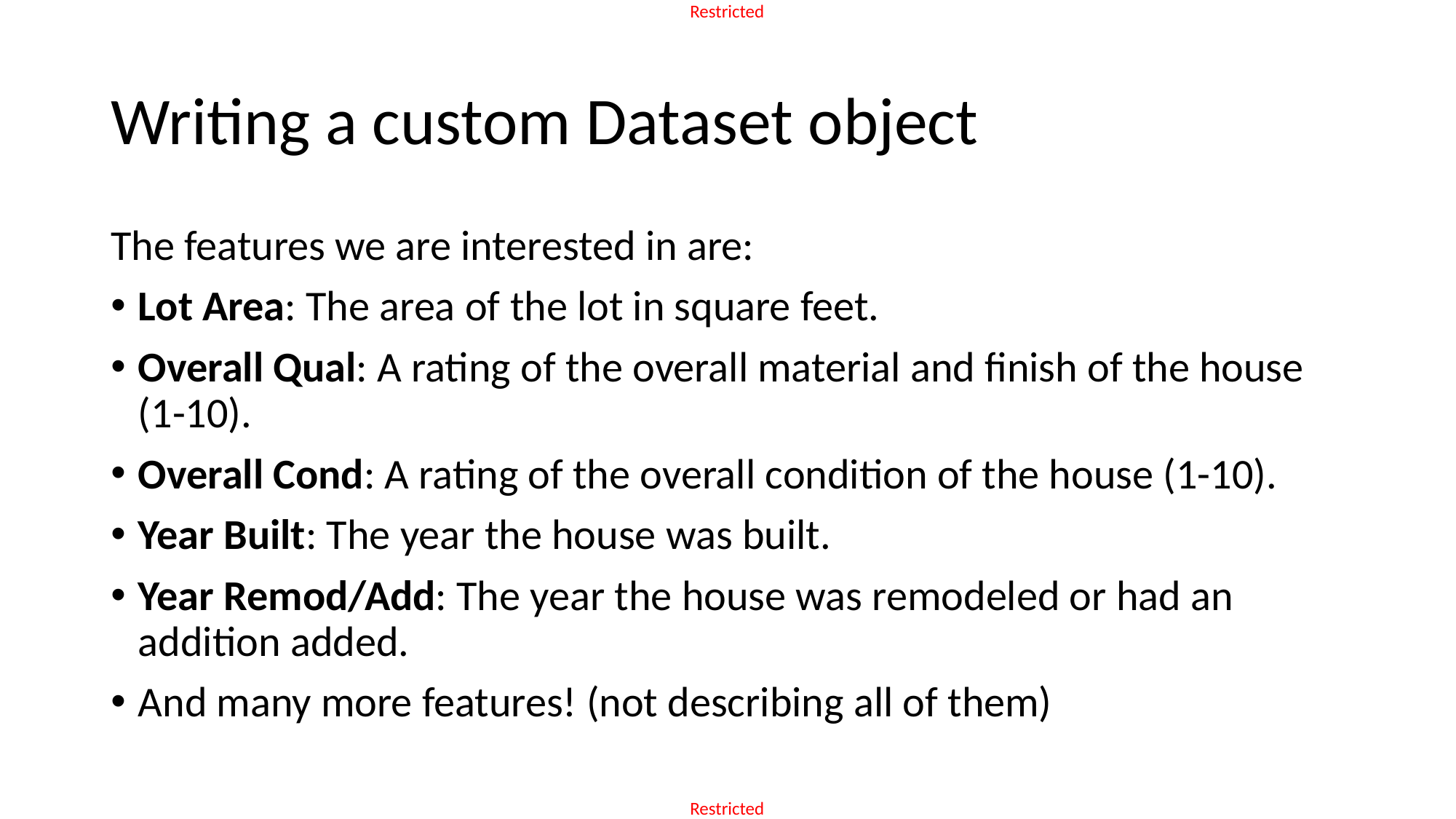

# Writing a custom Dataset object
The features we are interested in are:
Lot Area: The area of the lot in square feet.
Overall Qual: A rating of the overall material and finish of the house (1-10).
Overall Cond: A rating of the overall condition of the house (1-10).
Year Built: The year the house was built.
Year Remod/Add: The year the house was remodeled or had an addition added.
And many more features! (not describing all of them)